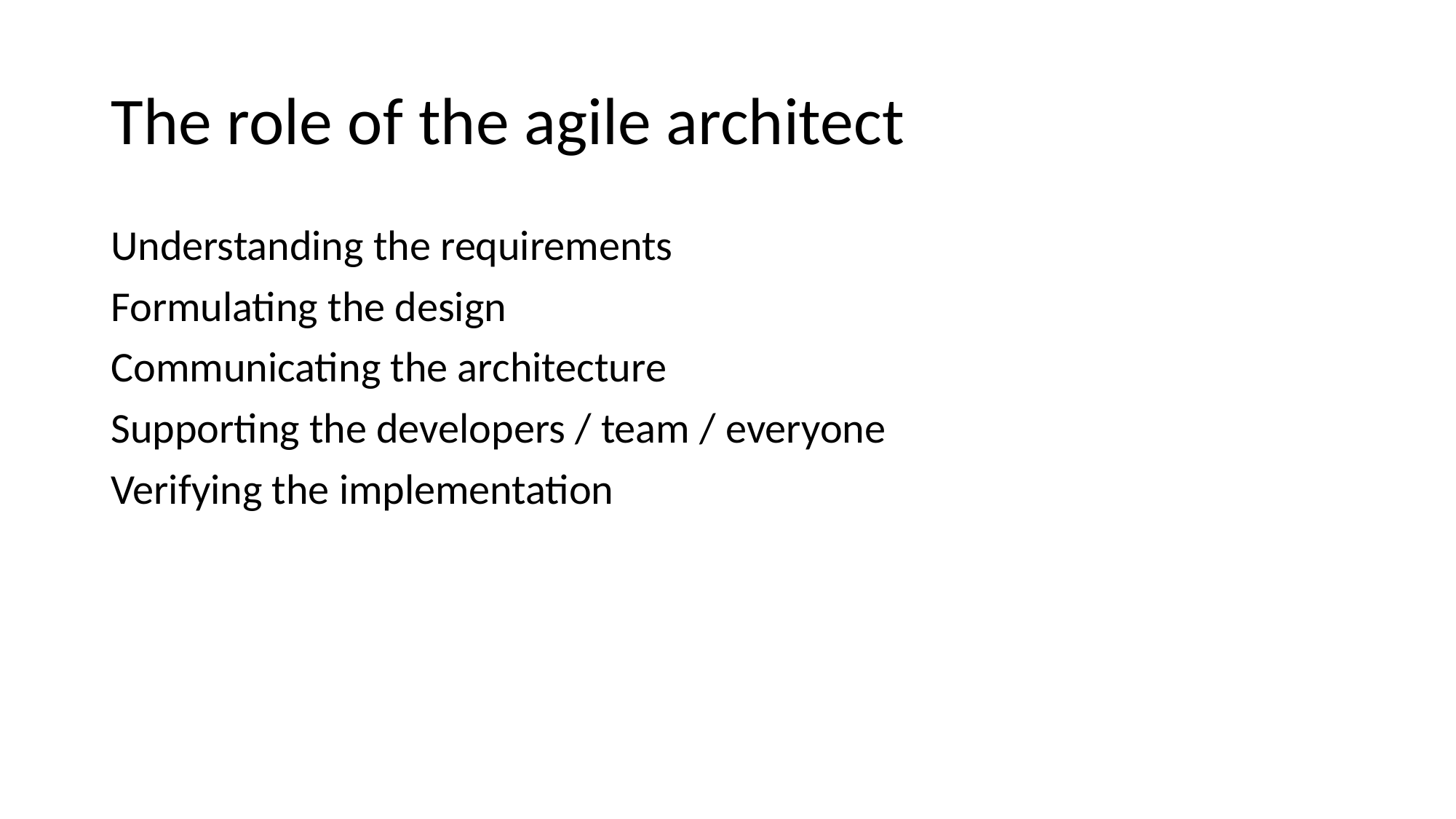

# The role of the agile architect
Understanding the requirements
Formulating the design
Communicating the architecture
Supporting the developers / team / everyone
Verifying the implementation